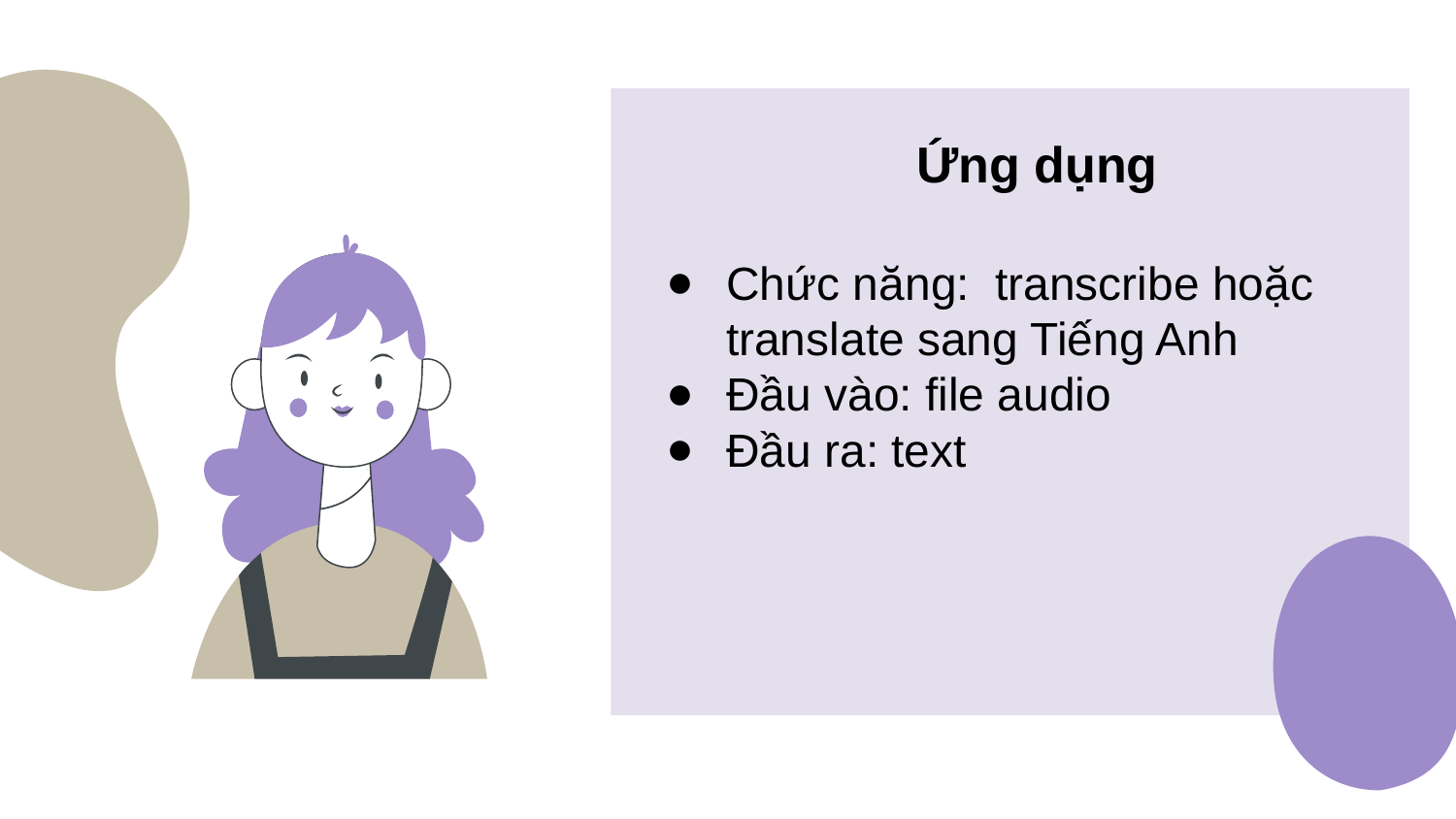

Ứng dụng

Chức năng:  transcribe hoặc translate sang Tiếng Anh
Đầu vào: file audio
Đầu ra: text